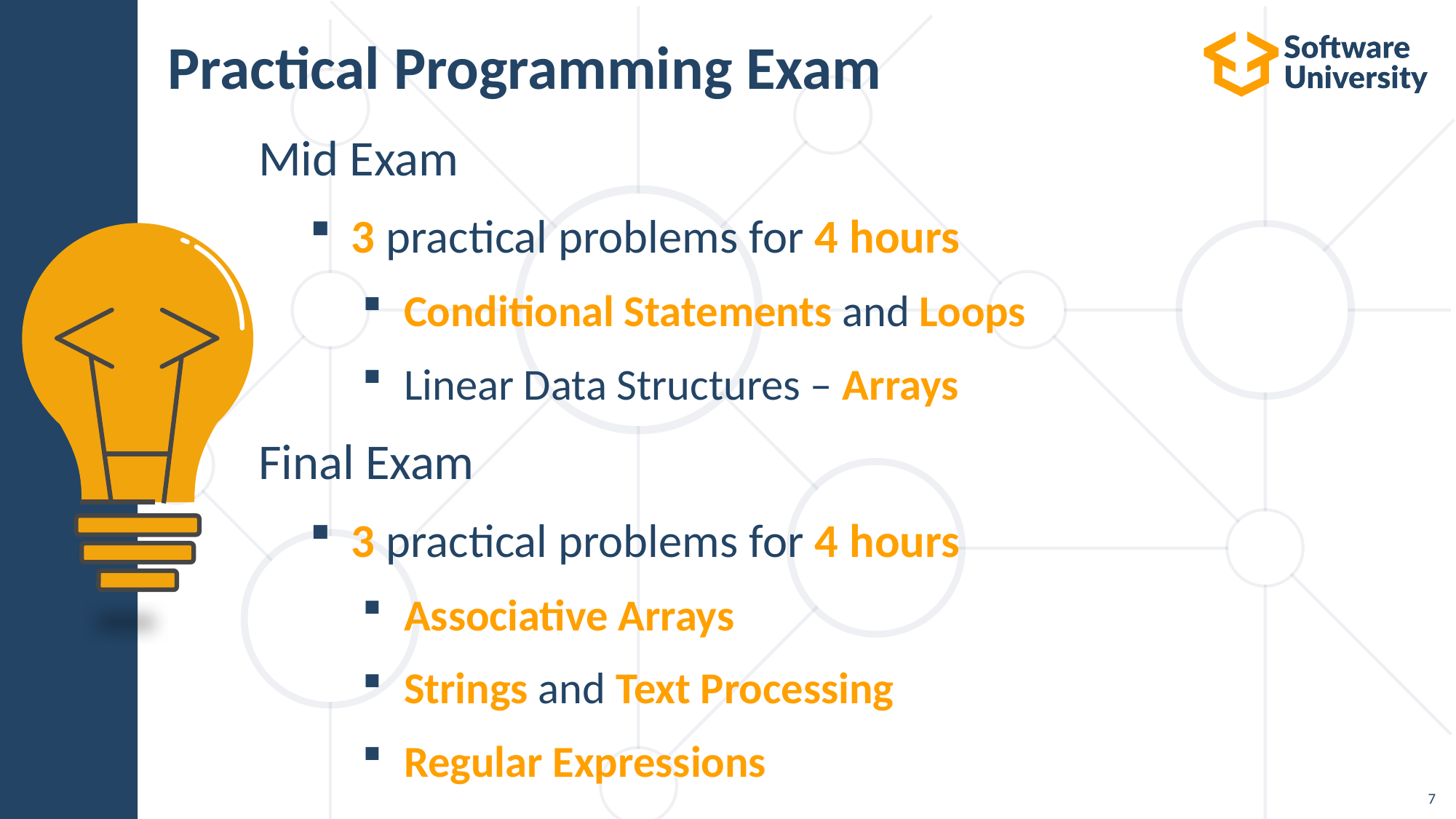

# Practical Programming Exam
Mid Exam
3 practical problems for 4 hours
Conditional Statements and Loops
Linear Data Structures – Arrays
Final Exam
3 practical problems for 4 hours
Associative Arrays
Strings and Text Processing
Regular Expressions
7